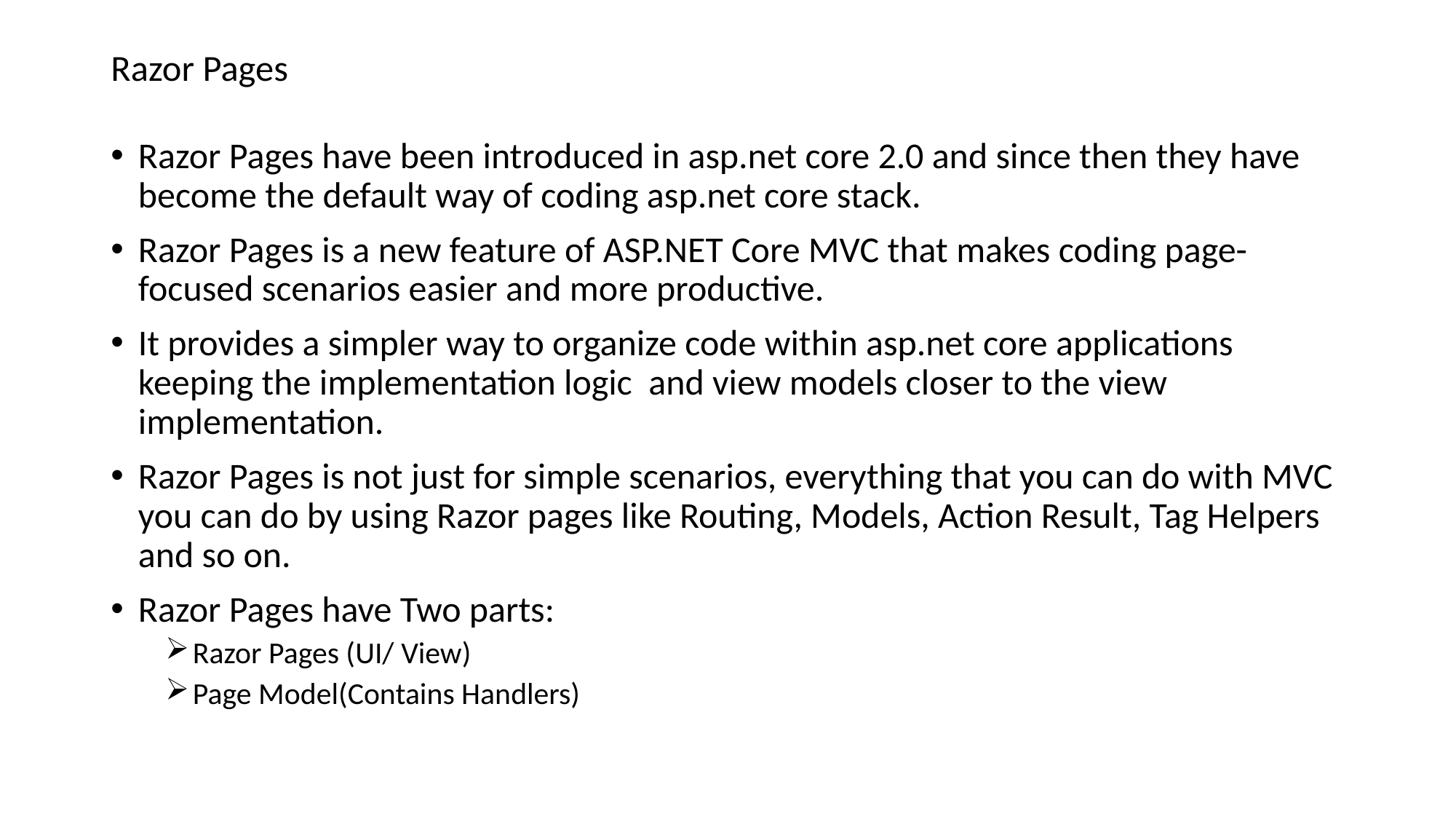

# Razor Pages
Razor Pages have been introduced in asp.net core 2.0 and since then they have become the default way of coding asp.net core stack.
Razor Pages is a new feature of ASP.NET Core MVC that makes coding page-focused scenarios easier and more productive.
It provides a simpler way to organize code within asp.net core applications keeping the implementation logic  and view models closer to the view implementation.
Razor Pages is not just for simple scenarios, everything that you can do with MVC you can do by using Razor pages like Routing, Models, Action Result, Tag Helpers and so on.
Razor Pages have Two parts:
Razor Pages (UI/ View)
Page Model(Contains Handlers)